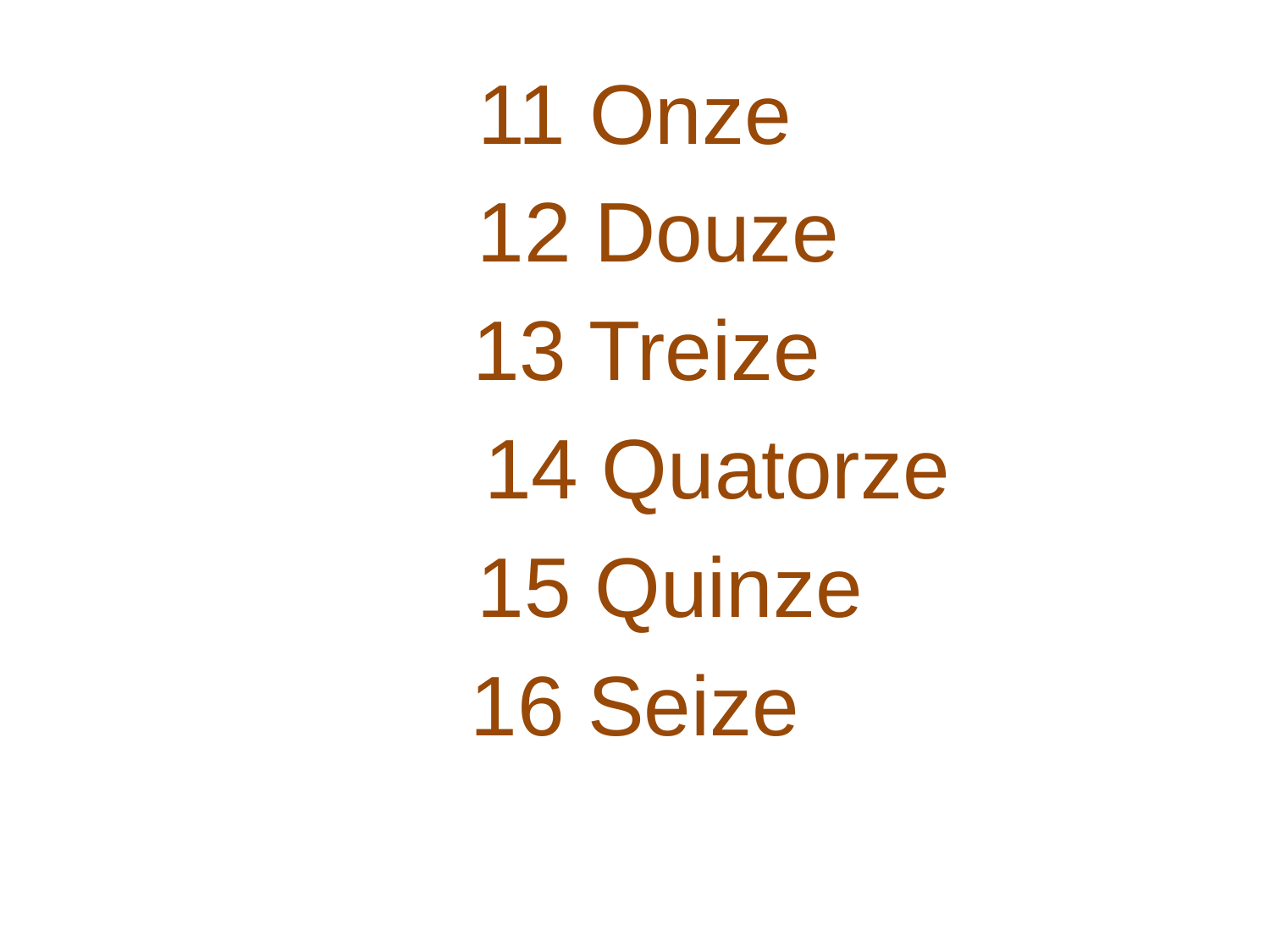

11 Onze
  12 Douze
 13 Treize
       14 Quatorze
   15 Quinze
16 Seize